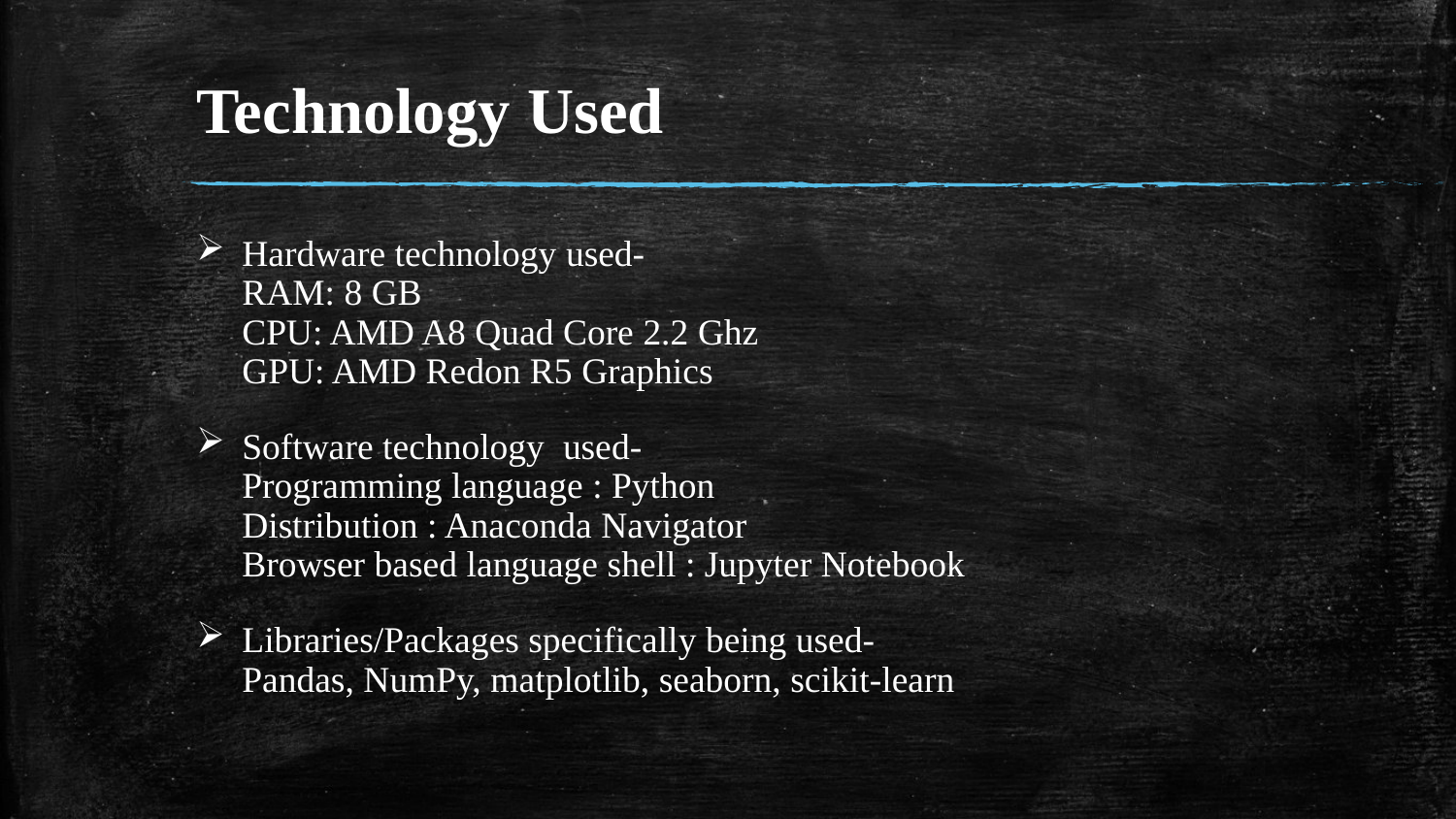

# Technology Used
Hardware technology used-
RAM: 8 GB
CPU: AMD A8 Quad Core 2.2 Ghz
GPU: AMD Redon R5 Graphics
Software technology  used-
Programming language : Python
Distribution : Anaconda Navigator
Browser based language shell : Jupyter Notebook
Libraries/Packages specifically being used-
Pandas, NumPy, matplotlib, seaborn, scikit-learn